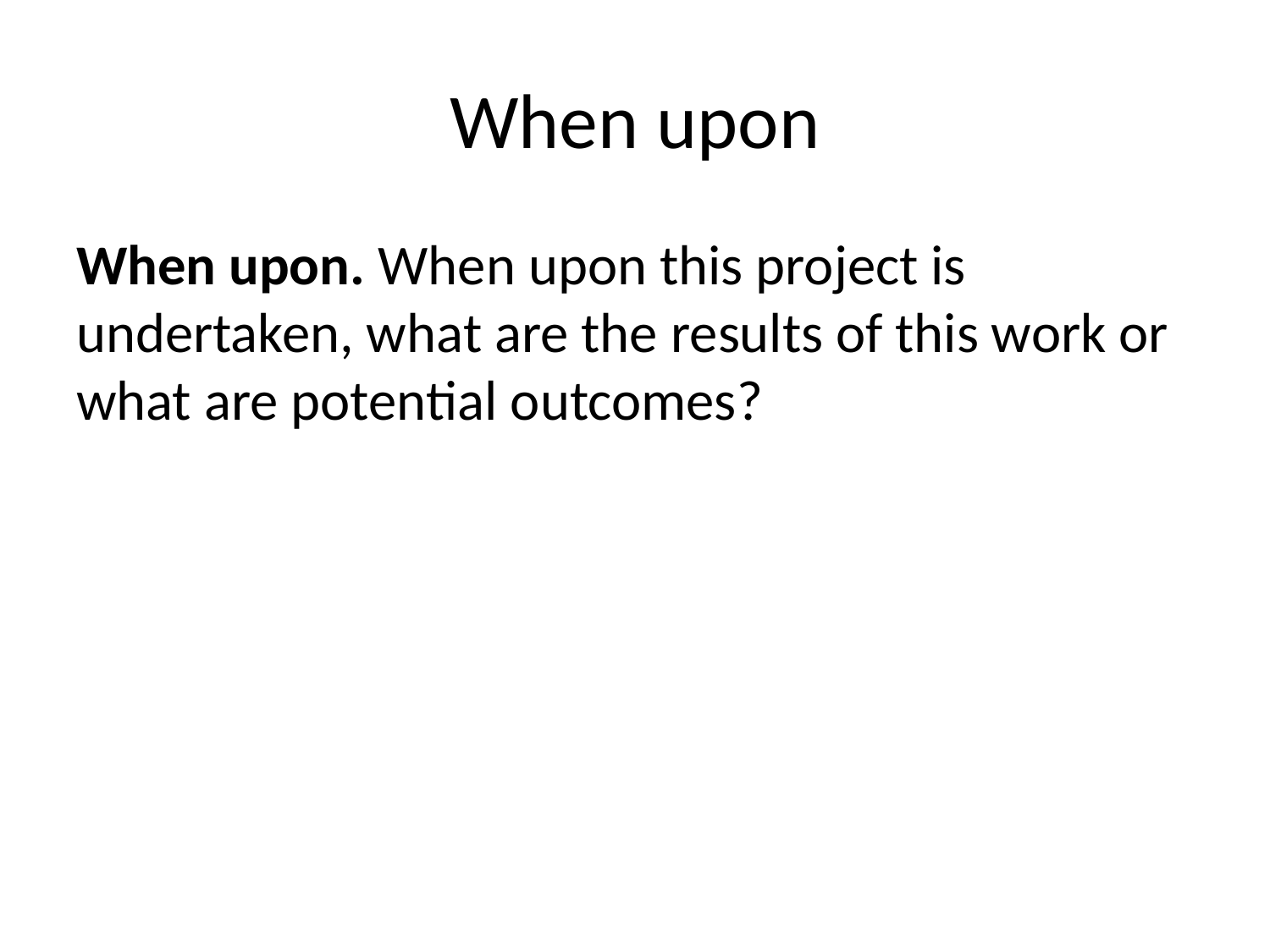

# When upon
When upon. When upon this project is undertaken, what are the results of this work or what are potential outcomes?